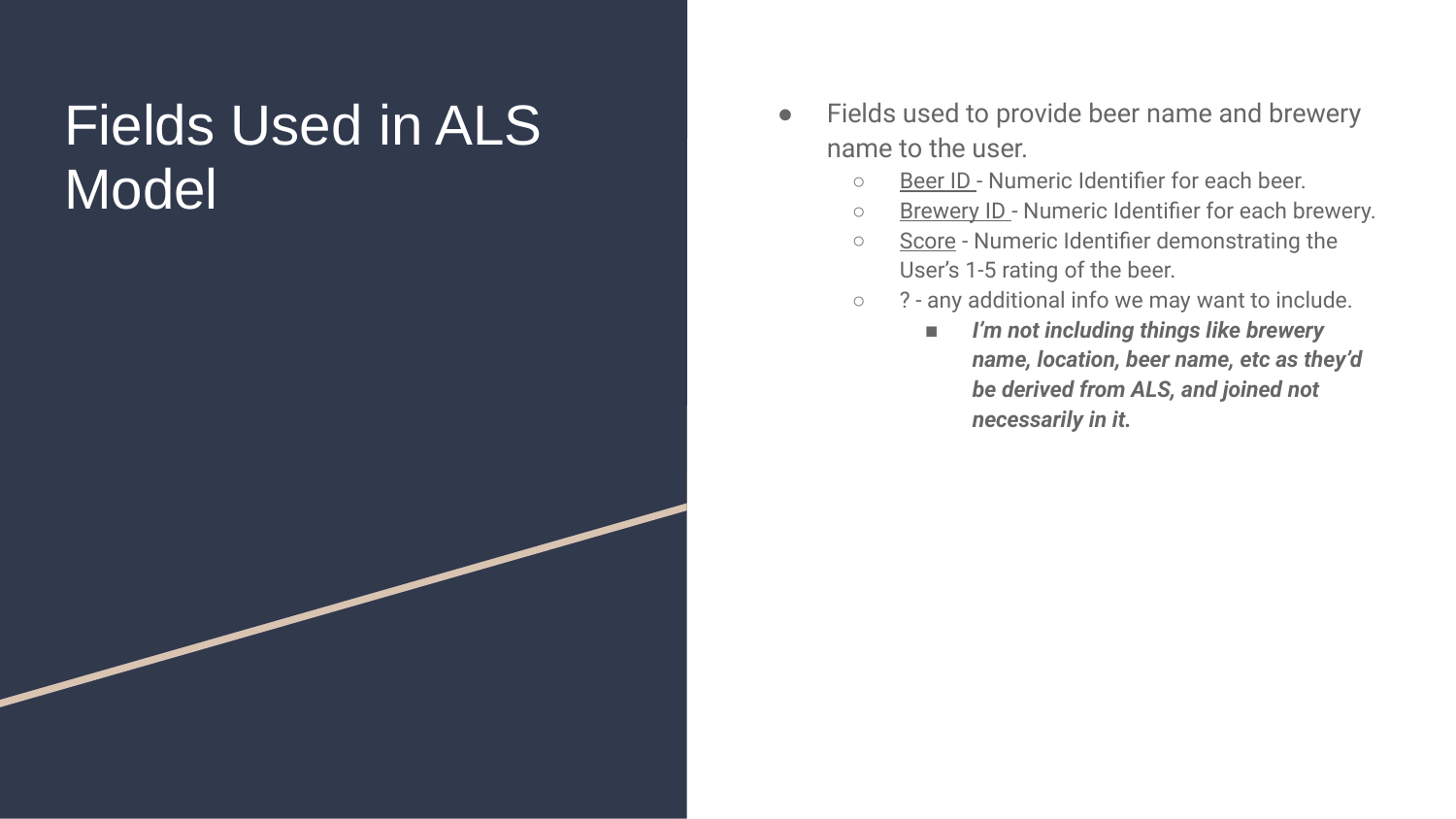

# Fields Used in ALS Model
Fields used to provide beer name and brewery name to the user.
Beer ID - Numeric Identifier for each beer.
Brewery ID - Numeric Identifier for each brewery.
Score - Numeric Identifier demonstrating the User’s 1-5 rating of the beer.
? - any additional info we may want to include.
I’m not including things like brewery name, location, beer name, etc as they’d be derived from ALS, and joined not necessarily in it.